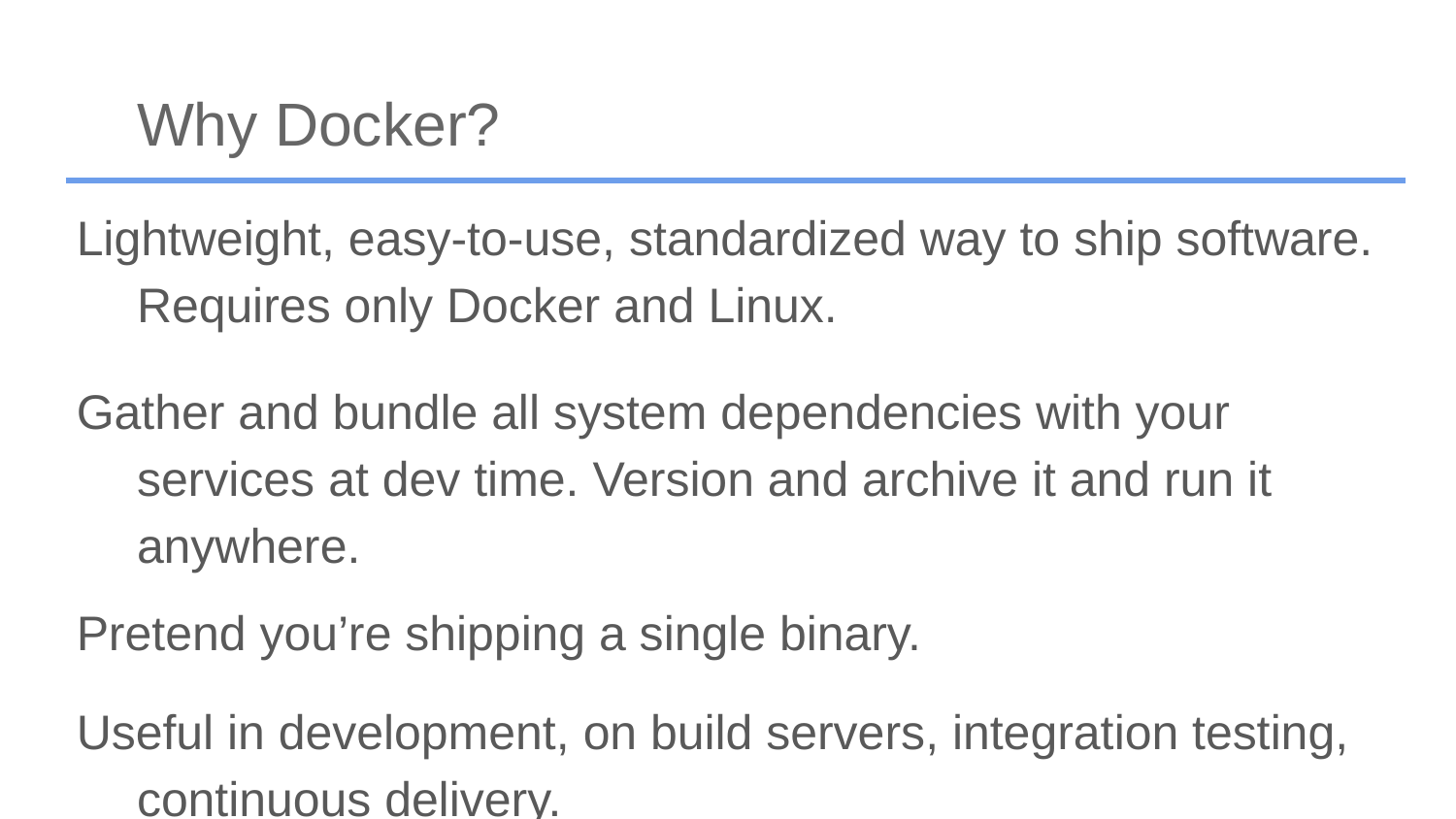

# Why Docker?

Lightweight, easy-to-use, standardized way to ship software. Requires only Docker and Linux.
Gather and bundle all system dependencies with your services at dev time. Version and archive it and run it anywhere.
Pretend you’re shipping a single binary.
Useful in development, on build servers, integration testing, continuous delivery.